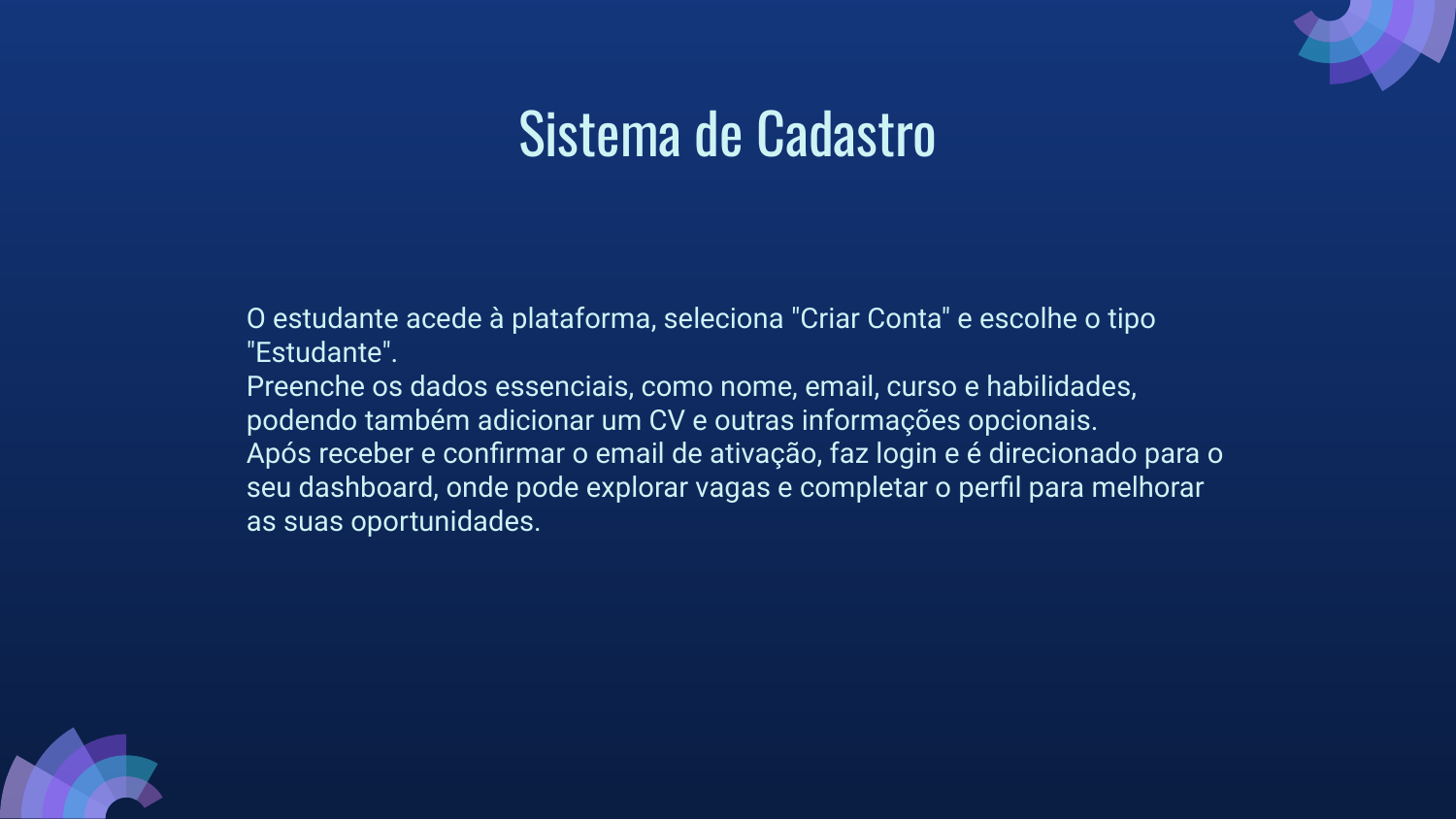

# Sistema de Cadastro
O estudante acede à plataforma, seleciona "Criar Conta" e escolhe o tipo "Estudante".
Preenche os dados essenciais, como nome, email, curso e habilidades, podendo também adicionar um CV e outras informações opcionais.
Após receber e confirmar o email de ativação, faz login e é direcionado para o seu dashboard, onde pode explorar vagas e completar o perfil para melhorar as suas oportunidades.